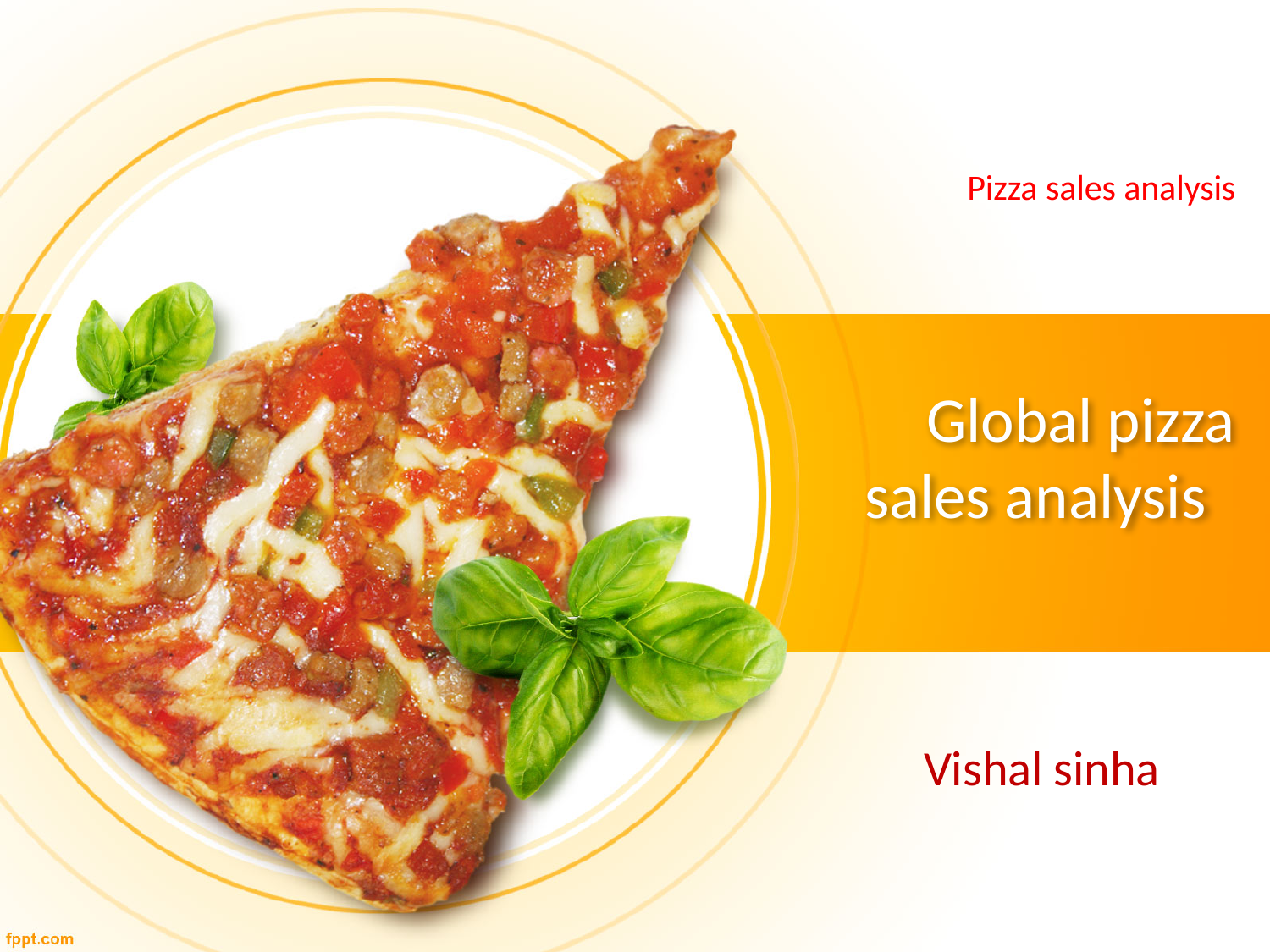

Pizza sales analysis

# Global pizza sales analysis
Vishal sinha